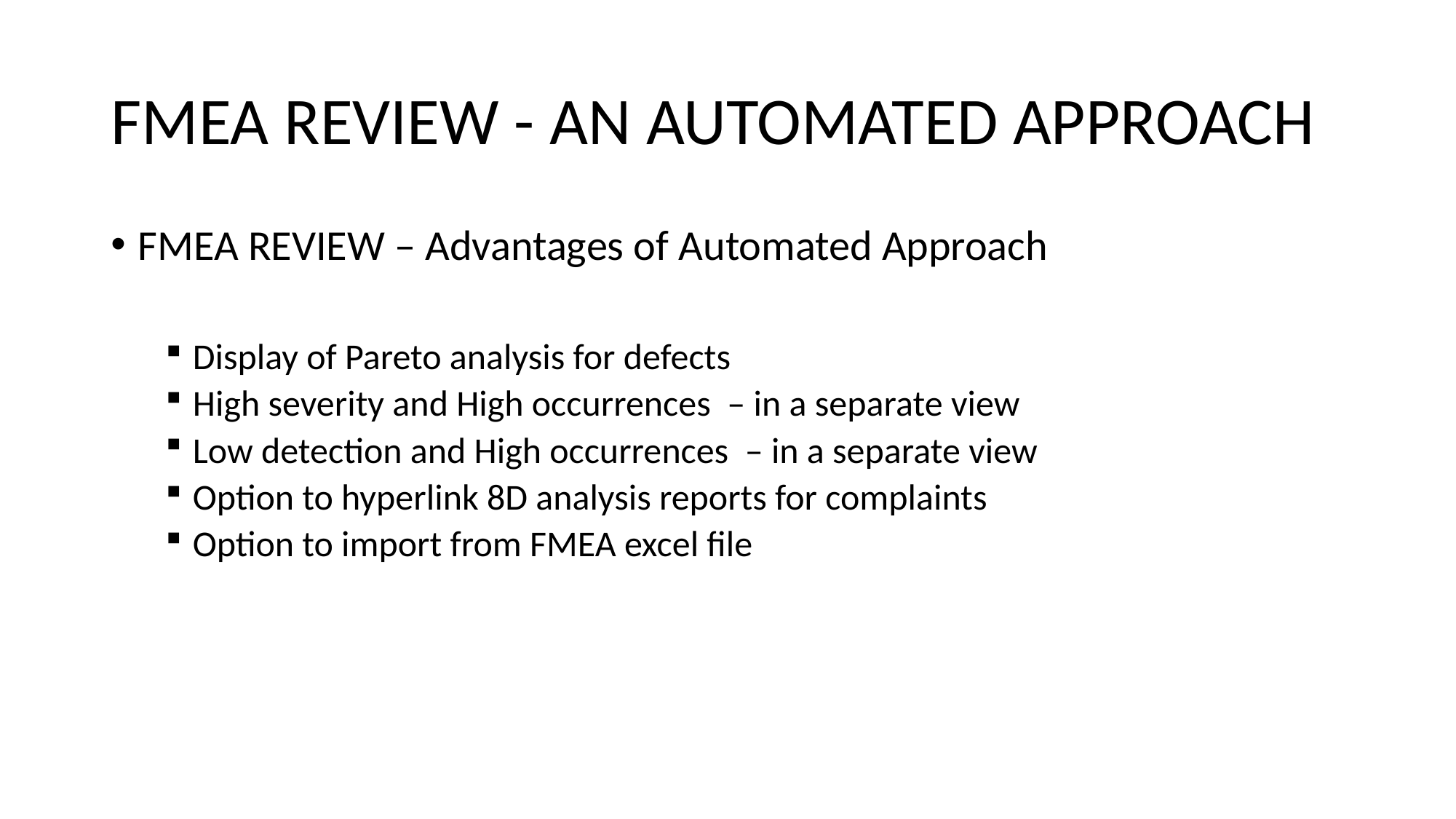

# FMEA REVIEW - AN AUTOMATED APPROACH
FMEA REVIEW – Advantages of Automated Approach

Display of Pareto analysis for defects
High severity and High occurrences  – in a separate view
Low detection and High occurrences  – in a separate view
Option to hyperlink 8D analysis reports for complaints
Option to import from FMEA excel file